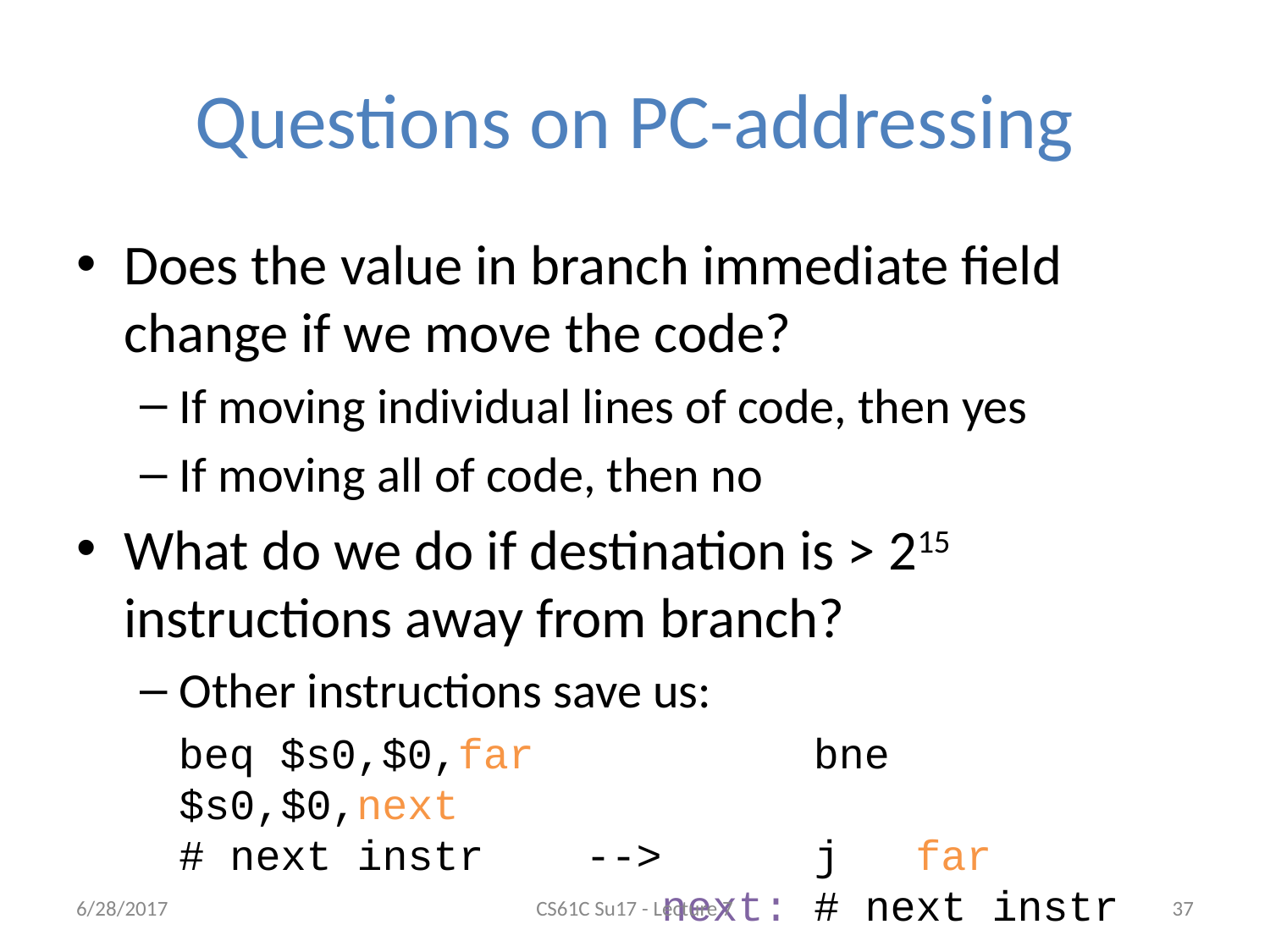

# Questions on PC-addressing
Does the value in branch immediate field change if we move the code?
If moving individual lines of code, then yes
If moving all of code, then no
What do we do if destination is > 215 instructions away from branch?
Other instructions save us:
beq $s0,$0,far           bne $s0,$0,next
# next instr    -->      j   far
                   next: # next instr
6/28/2017
CS61C Su17 - Lecture 7
37